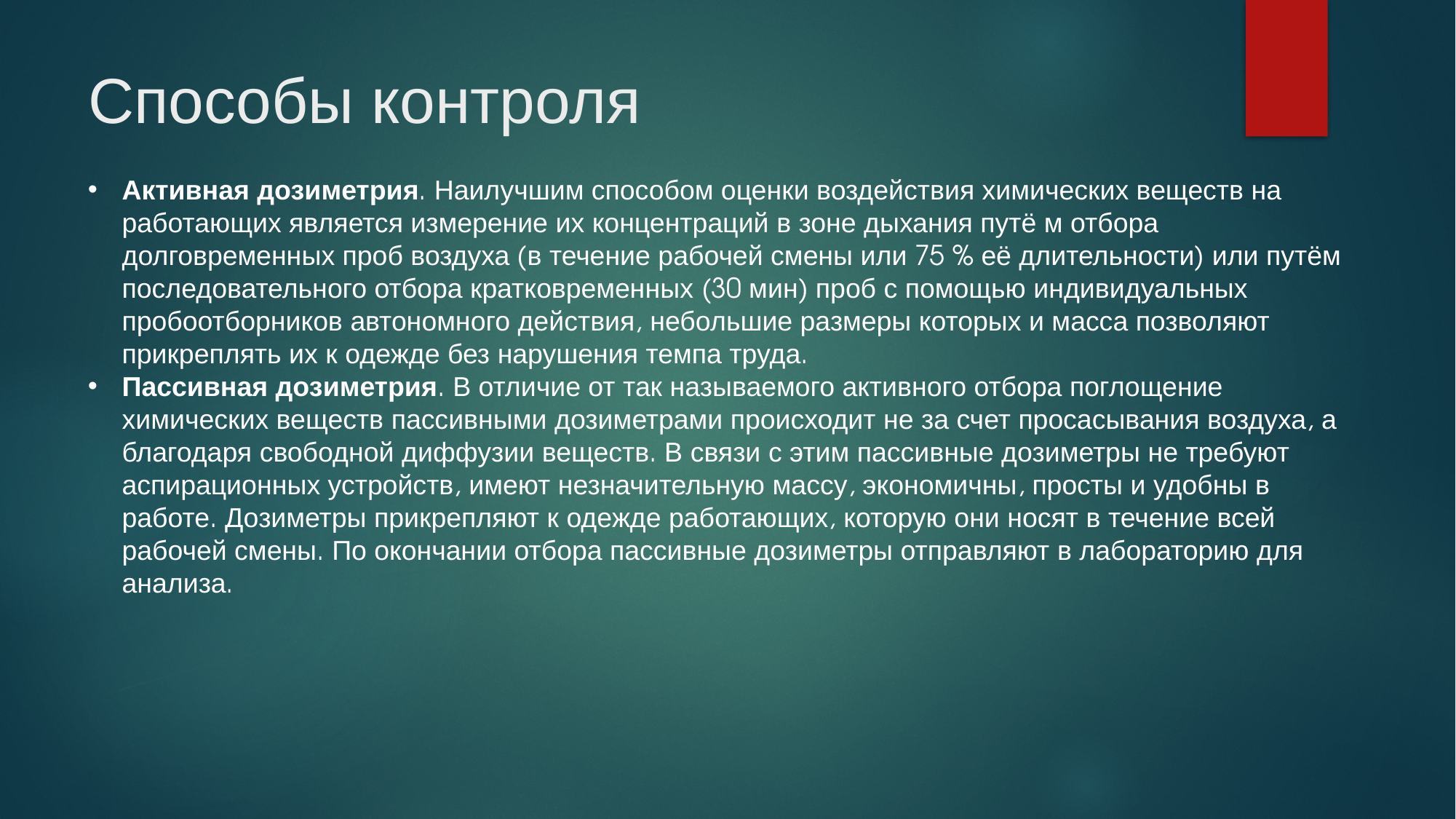

# Способы контроля
Активная дозиметрия. Наилучшим способом оценки воздействия химических веществ на работающих является измерение их концентраций в зоне дыхания путё м отбора долговременных проб воздуха (в течение рабочей смены или 75 % её длительности) или путём последовательного отбора кратковременных (30 мин) проб с помощью индивидуальных пробоотборников автономного действия, небольшие размеры которых и масса позволяют прикреплять их к одежде без нарушения темпа труда.
Пассивная дозиметрия. В отличие от так называемого активного отбора поглощение химических веществ пассивными дозиметрами происходит не за счет просасывания воздуха, а благодаря свободной диффузии веществ. В связи с этим пассивные дозиметры не требуют аспирационных устройств, имеют незначительную массу, экономичны, просты и удобны в работе. Дозиметры прикрепляют к одежде работающих, которую они носят в течение всей рабочей смены. По окончании отбора пассивные дозиметры отправляют в лабораторию для анализа.